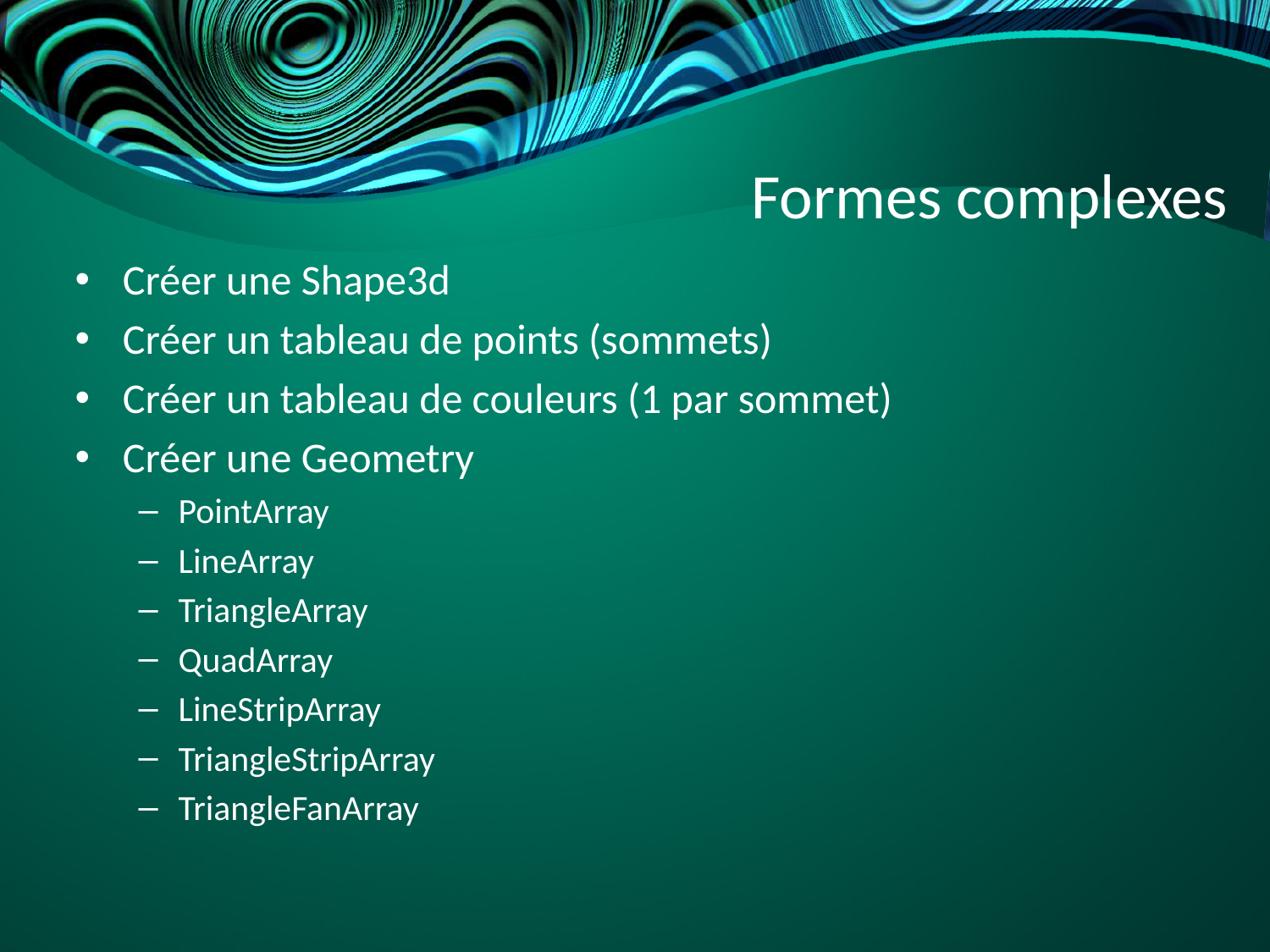

# Formes complexes
Créer une Shape3d
Créer un tableau de points (sommets)
Créer un tableau de couleurs (1 par sommet)
Créer une Geometry
PointArray
LineArray
TriangleArray
QuadArray
LineStripArray
TriangleStripArray
TriangleFanArray